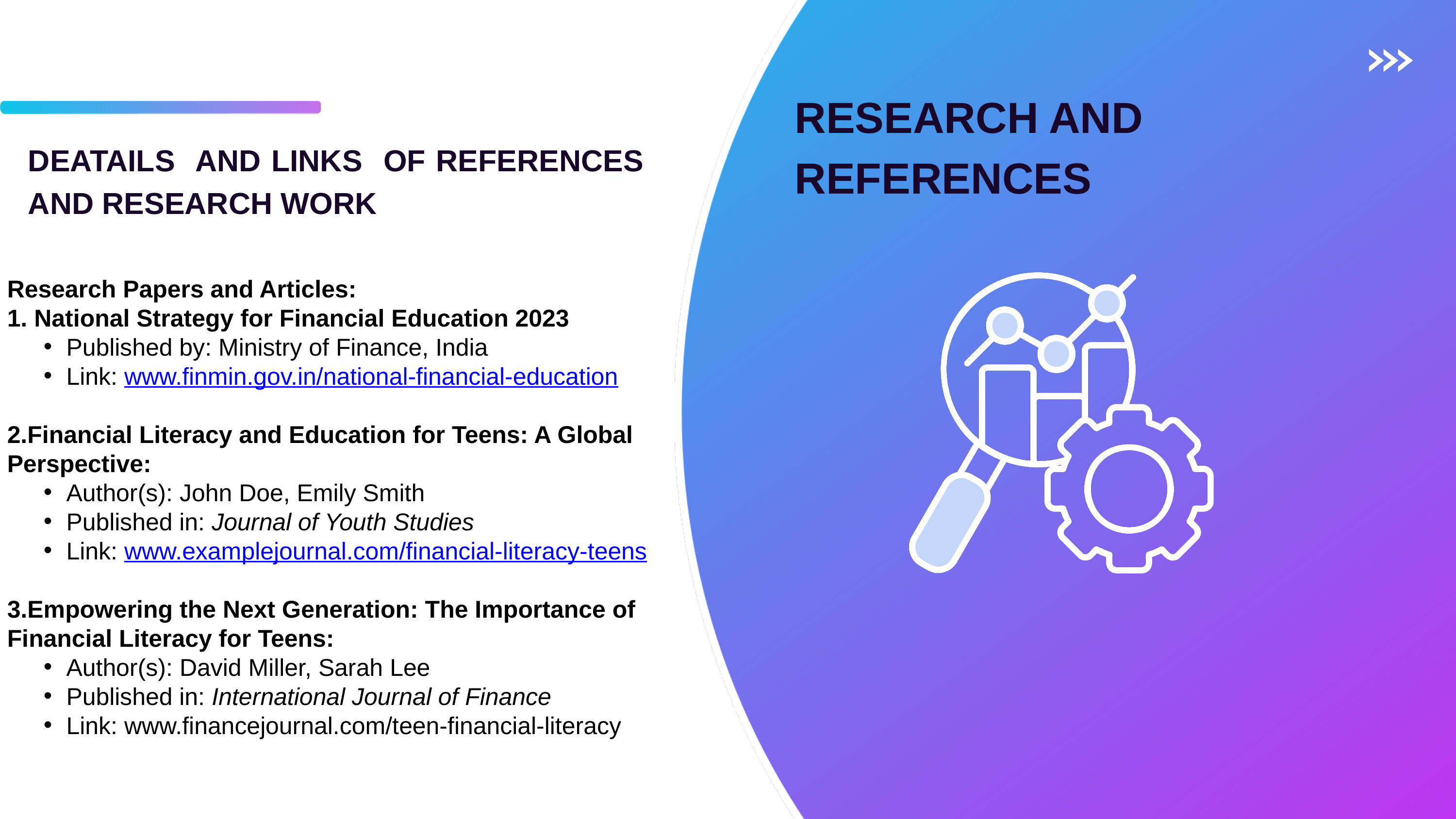

RESEARCH AND REFERENCES

DEATAILS  AND LINKS  OF REFERENCES AND RESEARCH WORK

Research Papers and Articles:
1. National Strategy for Financial Education 2023
Published by: Ministry of Finance, India
Link: www.finmin.gov.in/national-financial-education

2.Financial Literacy and Education for Teens: A Global Perspective:
Author(s): John Doe, Emily Smith
Published in: Journal of Youth Studies
Link: www.examplejournal.com/financial-literacy-teens

3.Empowering the Next Generation: The Importance of Financial Literacy for Teens:
Author(s): David Miller, Sarah Lee
Published in: International Journal of Finance
Link: www.financejournal.com/teen-financial-literacy